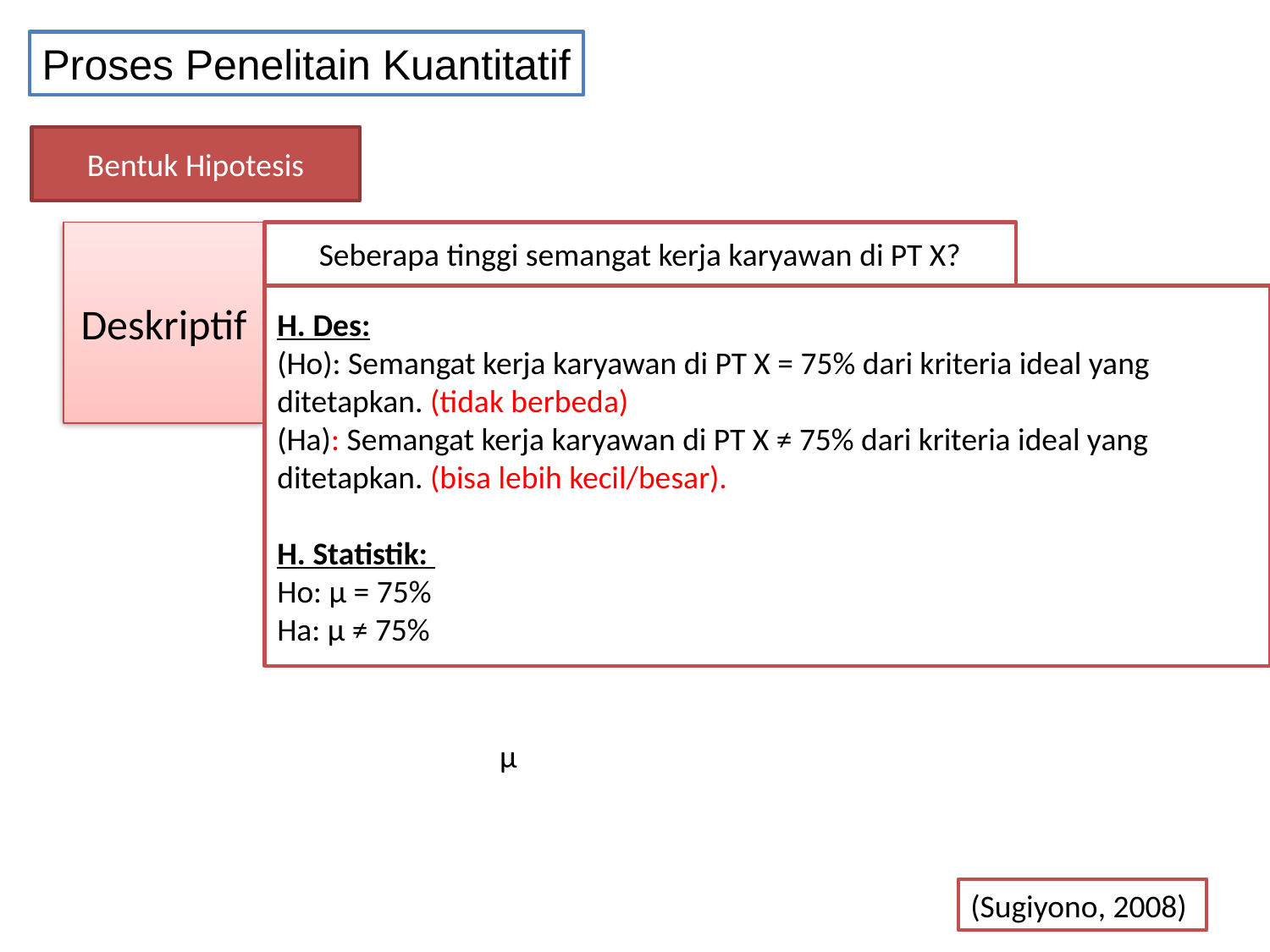

Proses Penelitain Kuantitatif
Bentuk Hipotesis
Deskriptif
Seberapa tinggi semangat kerja karyawan di PT X?

H. Des:
(Ho): Semangat kerja karyawan di PT X = 75% dari kriteria ideal yang ditetapkan. (tidak berbeda)
(Ha): Semangat kerja karyawan di PT X ≠ 75% dari kriteria ideal yang ditetapkan. (bisa lebih kecil/besar).

H. Statistik:
Ho: µ = 75%
Ha: µ ≠ 75%

µ
(Sugiyono, 2008)